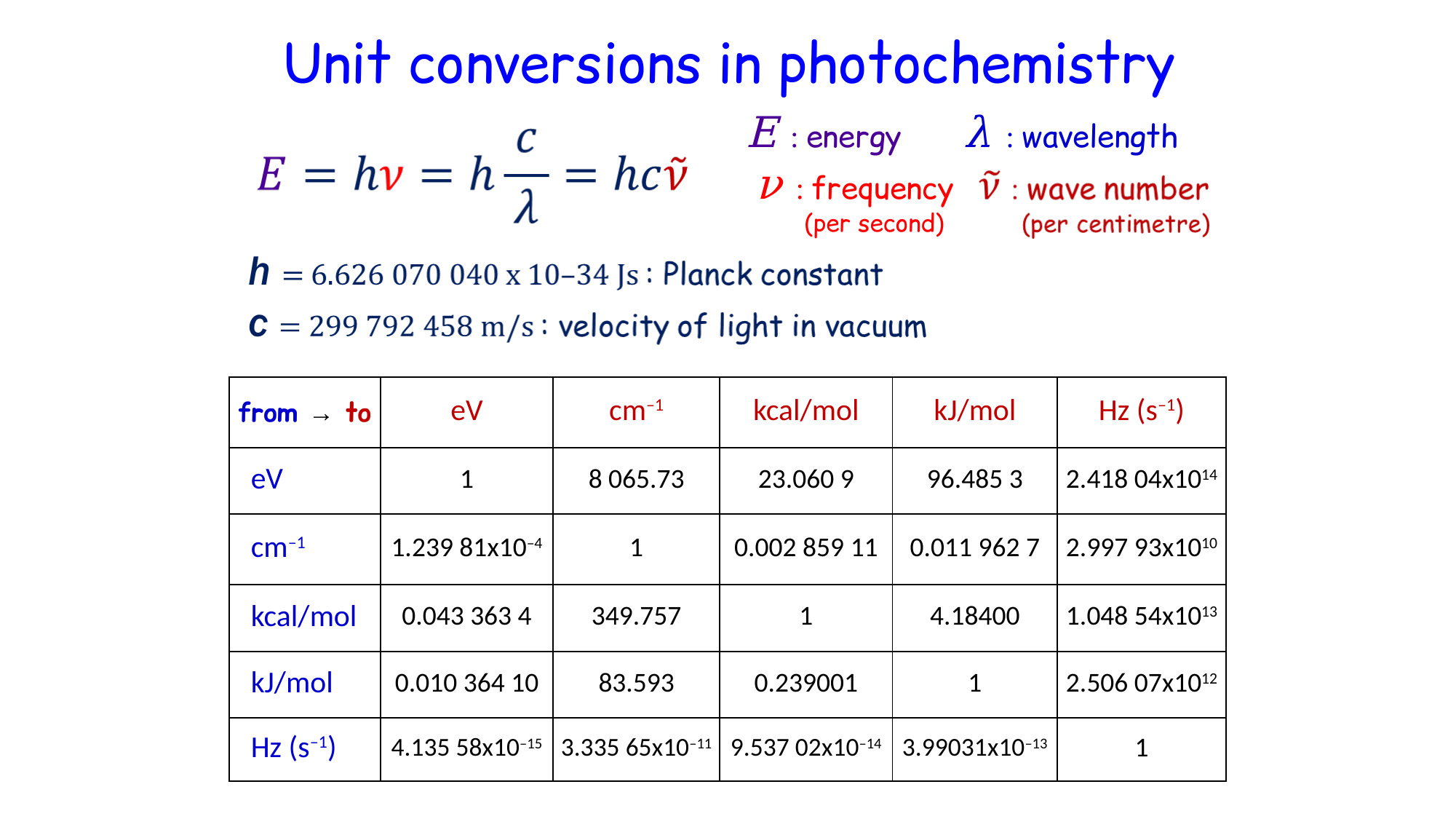

Unit conversions in photochemistry
E : energy
λ : wavelength

ν : frequency
       (per second)

| from → to | eV | cm–1 | kcal/mol | kJ/mol | Hz (s–1) |
| --- | --- | --- | --- | --- | --- |
| eV | 1 | 8 065.73 | 23.060 9 | 96.485 3 | 2.418 04x1014 |
| cm–1 | 1.239 81x10–4 | 1 | 0.002 859 11 | 0.011 962 7 | 2.997 93x1010 |
| kcal/mol | 0.043 363 4 | 349.757 | 1 | 4.18400 | 1.048 54x1013 |
| kJ/mol | 0.010 364 10 | 83.593 | 0.239001 | 1 | 2.506 07x1012 |
| Hz (s–1) | 4.135 58x10–15 | 3.335 65x10–11 | 9.537 02x10–14 | 3.99031x10–13 | 1 |